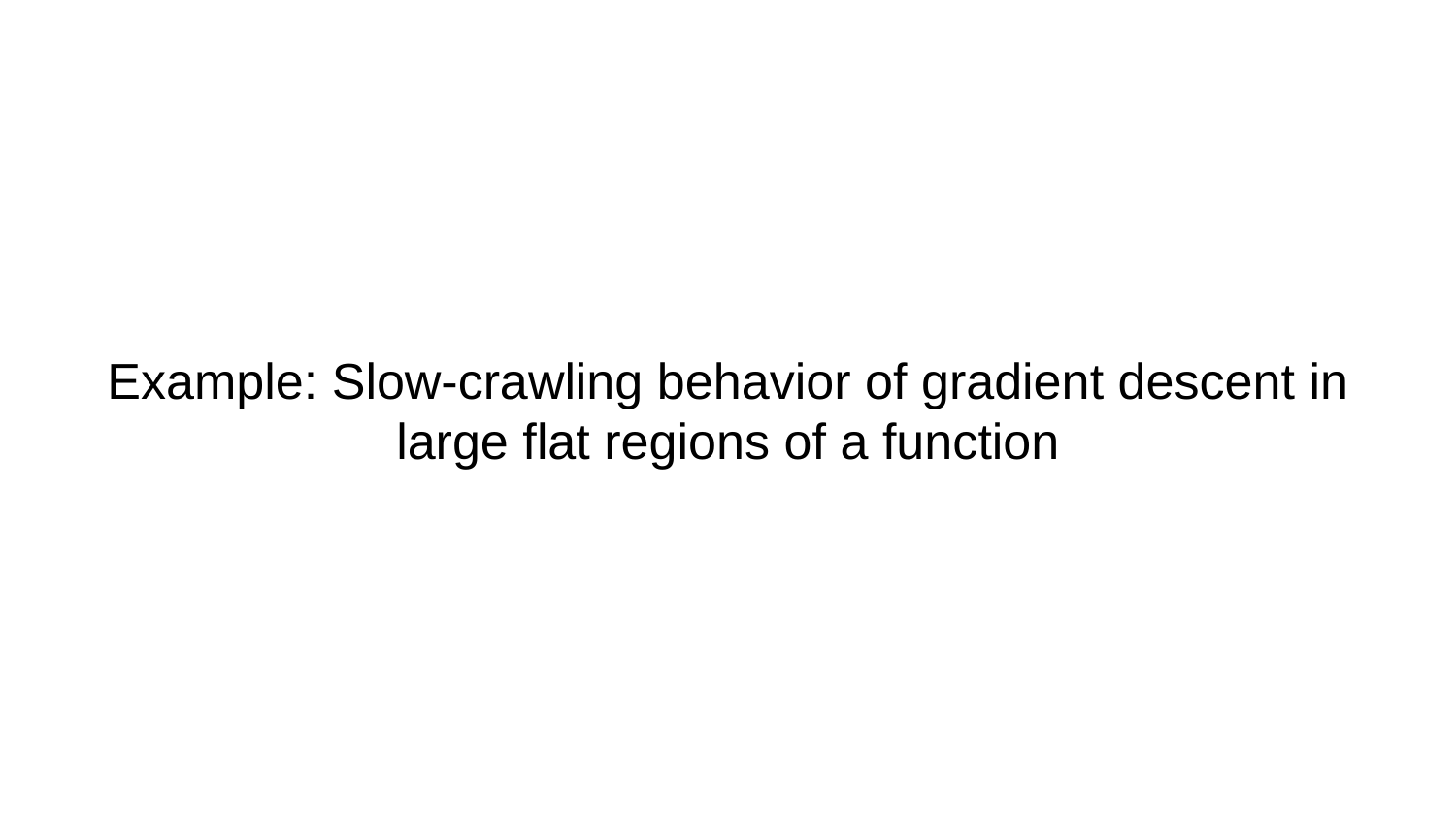

# Example: Slow-crawling behavior of gradient descent in large flat regions of a function